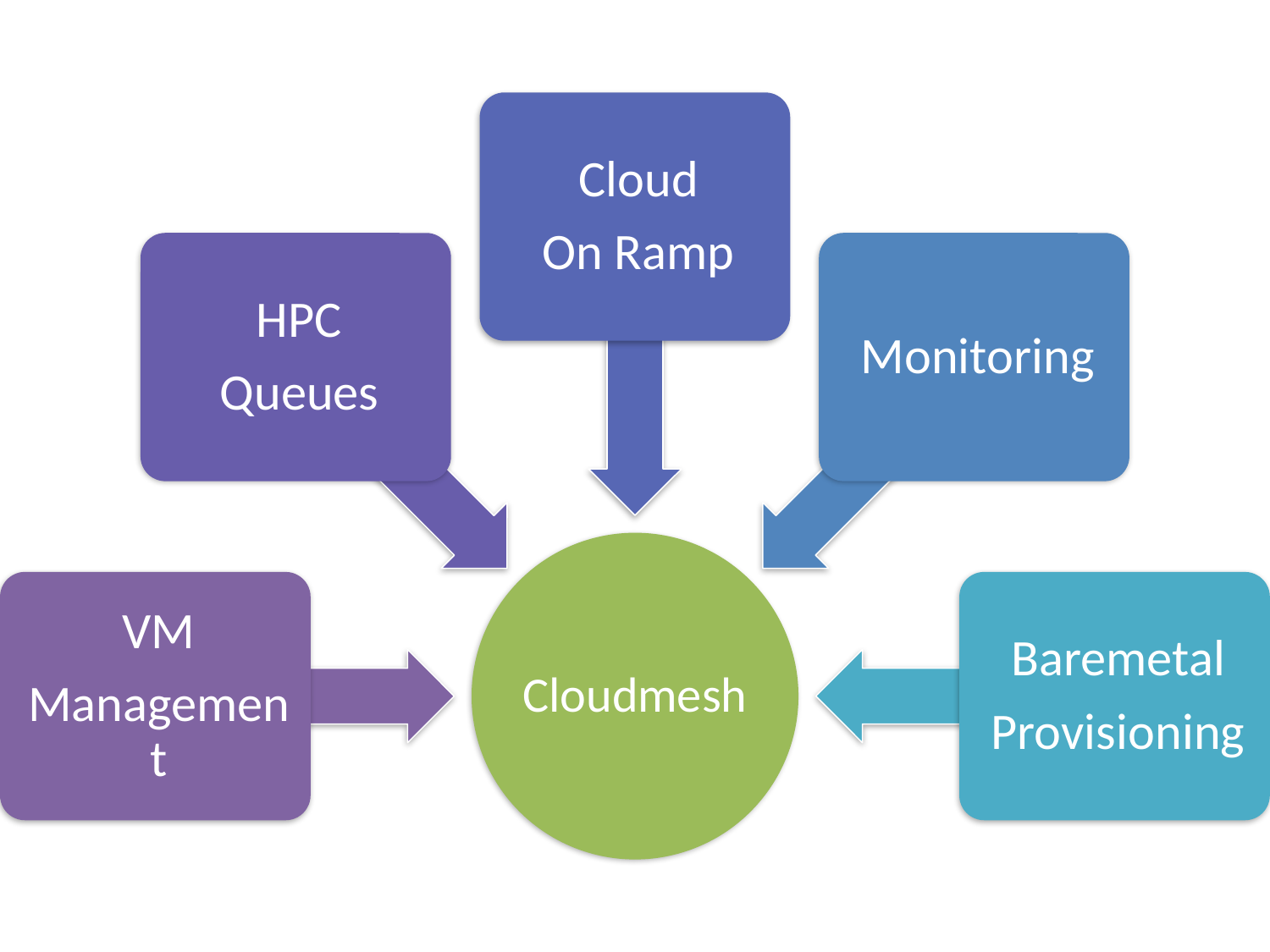

Cloudmesh
VM
Management
HPC
Queues
Cloud
On Ramp
Monitoring
Baremetal
Provisioning